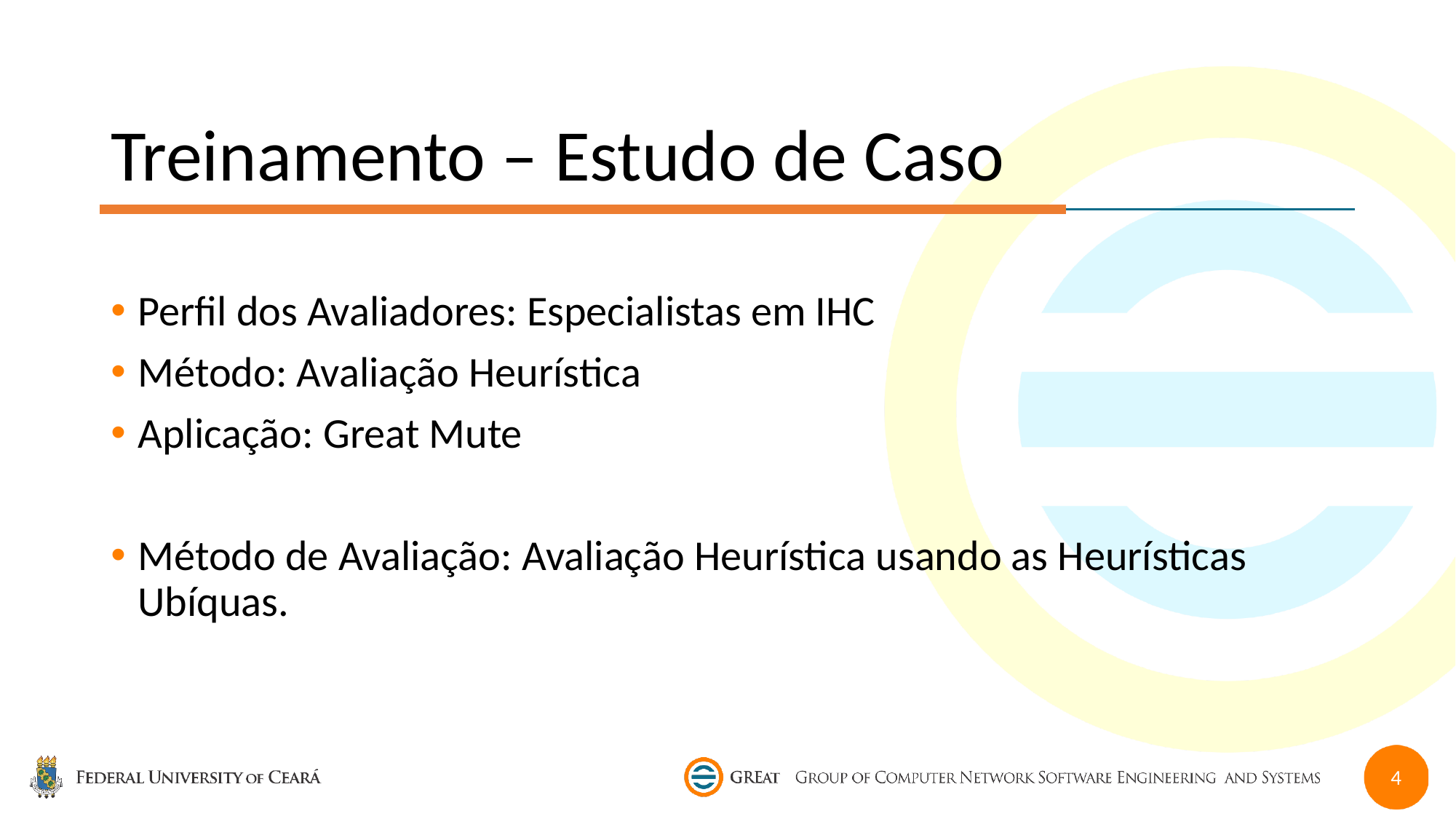

# Treinamento – Estudo de Caso

Perfil dos Avaliadores: Especialistas em IHC
Método: Avaliação Heurística
Aplicação: Great Mute

Método de Avaliação: Avaliação Heurística usando as Heurísticas Ubíquas.

4